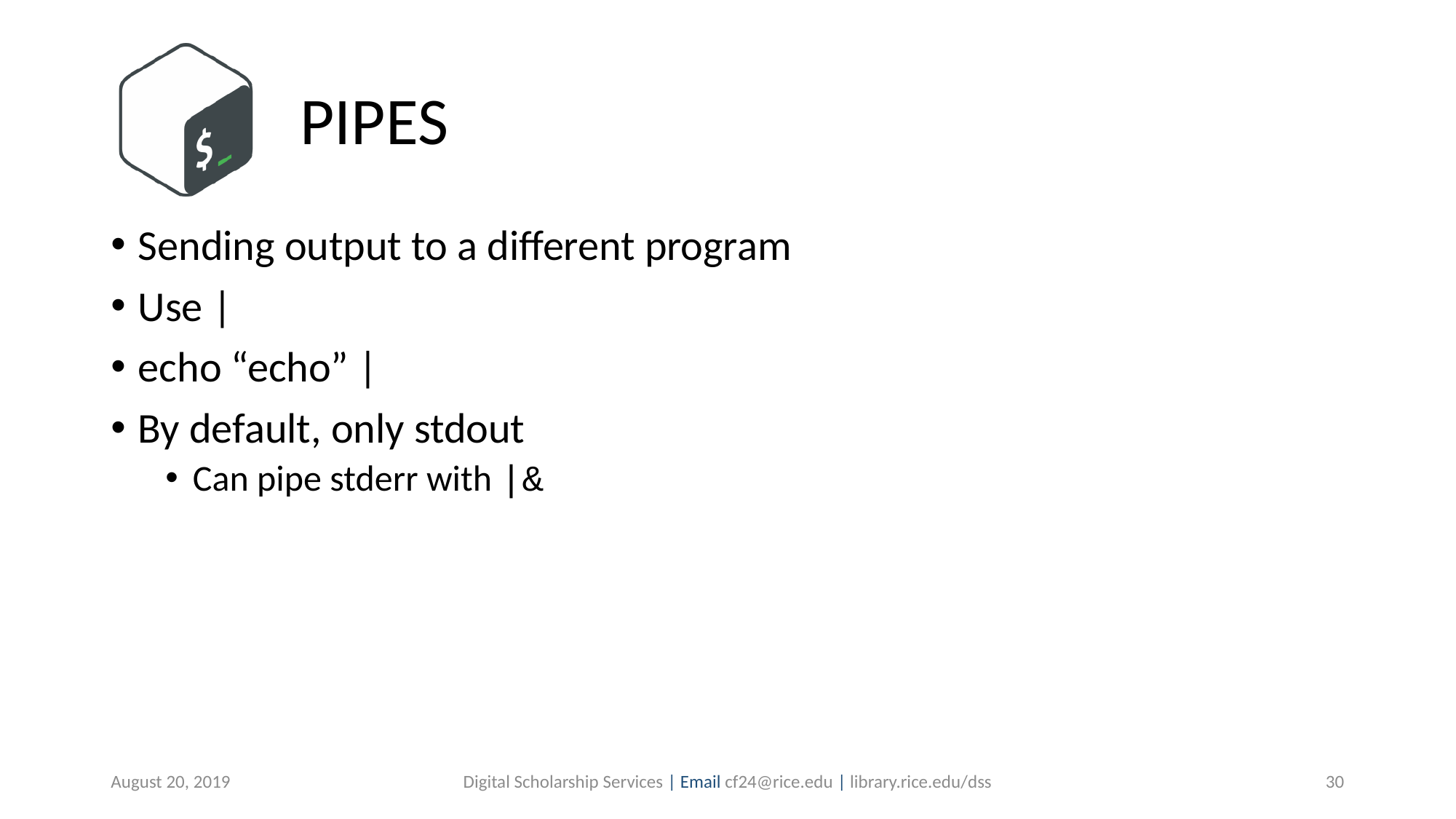

# PIPES
Sending output to a different program
Use |
echo “echo” |
By default, only stdout
Can pipe stderr with |&
August 20, 2019
Digital Scholarship Services | Email cf24@rice.edu | library.rice.edu/dss
30